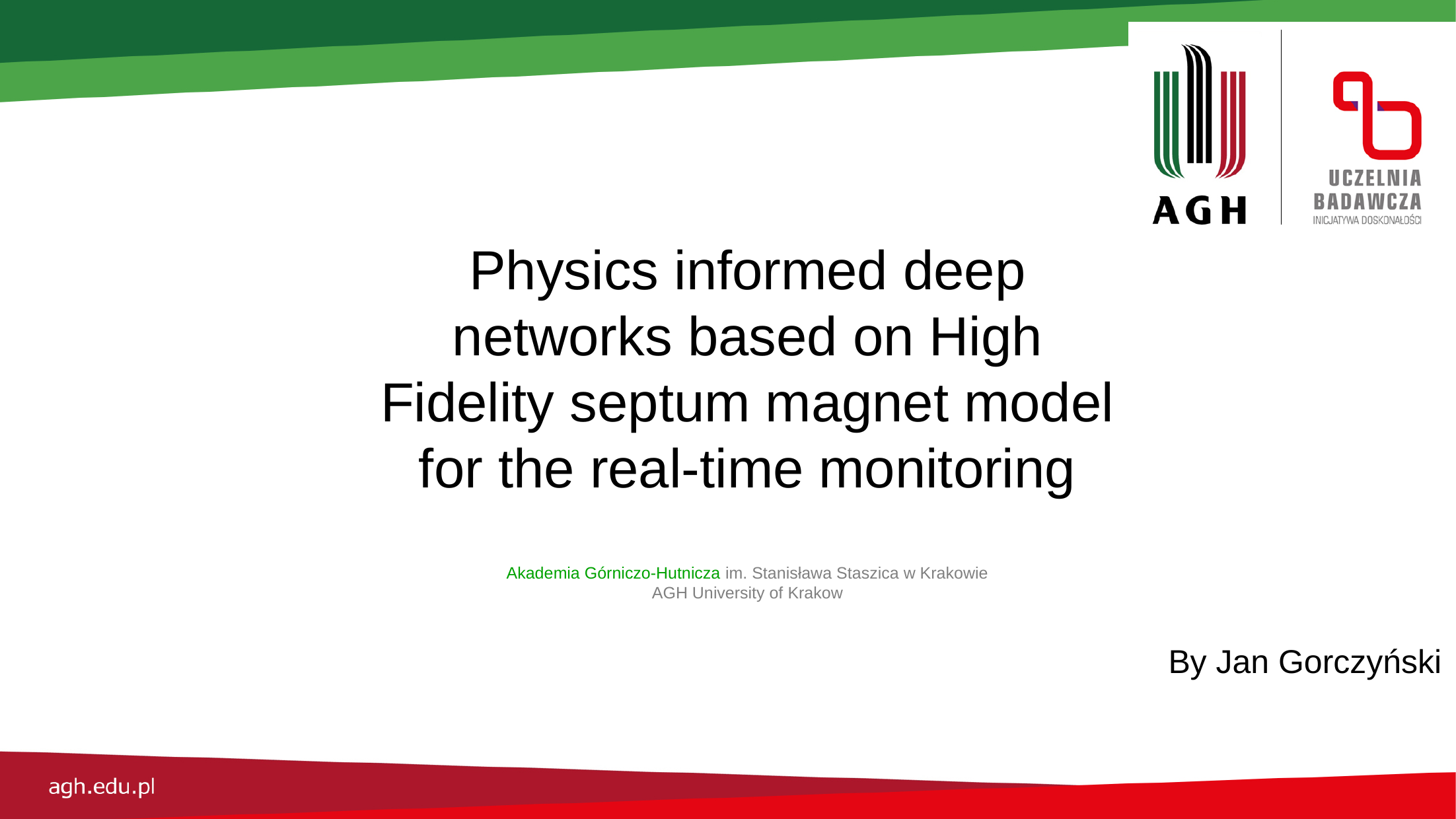

Physics informed deep networks based on High Fidelity septum magnet model for the real-time monitoring
Akademia Górniczo-Hutnicza im. Stanisława Staszica w Krakowie
AGH University of Krakow
By Jan Gorczyński